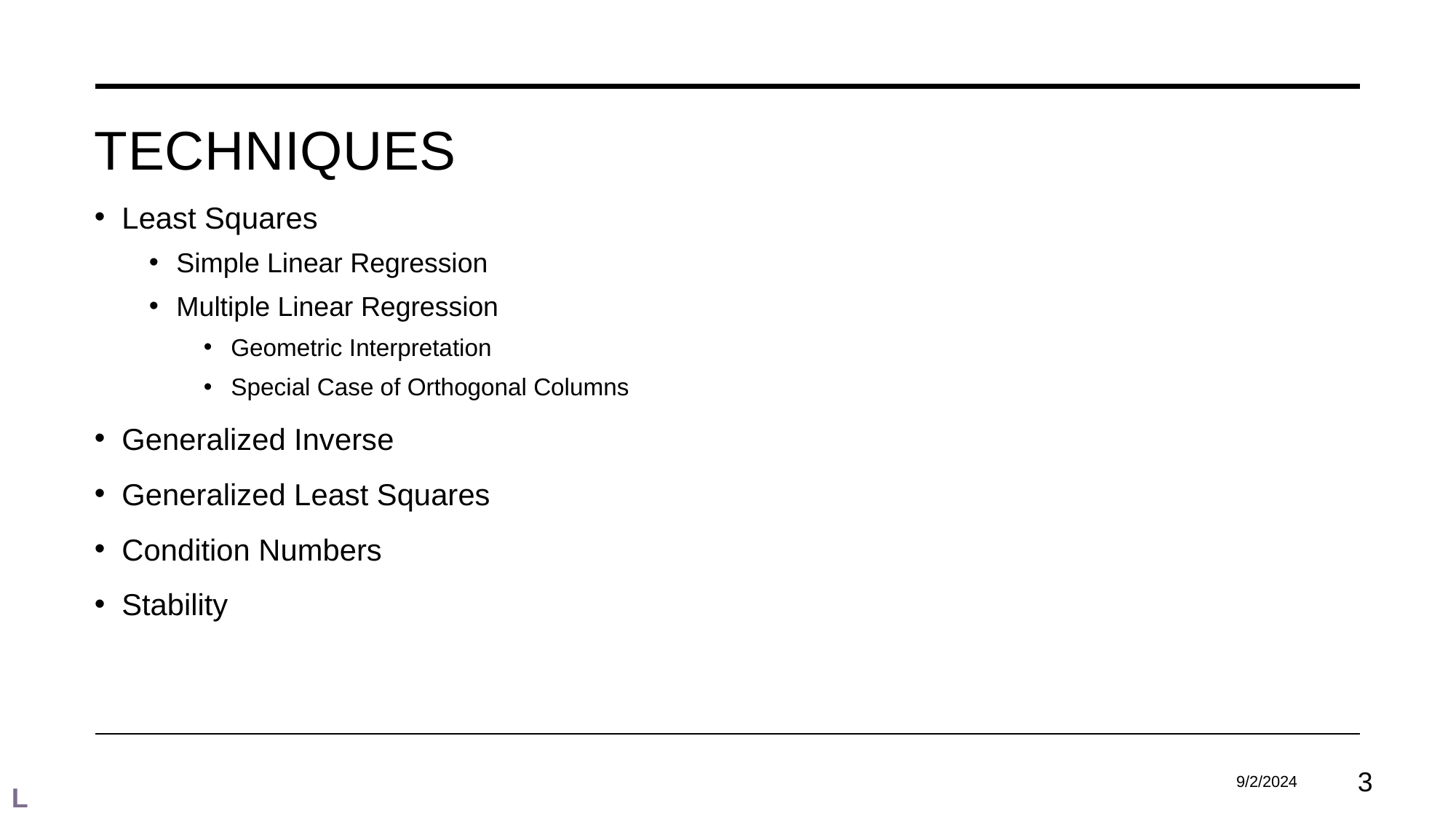

# Techniques
Least Squares
Simple Linear Regression
Multiple Linear Regression
Geometric Interpretation
Special Case of Orthogonal Columns
Generalized Inverse
Generalized Least Squares
Condition Numbers
Stability
9/2/2024
3
L